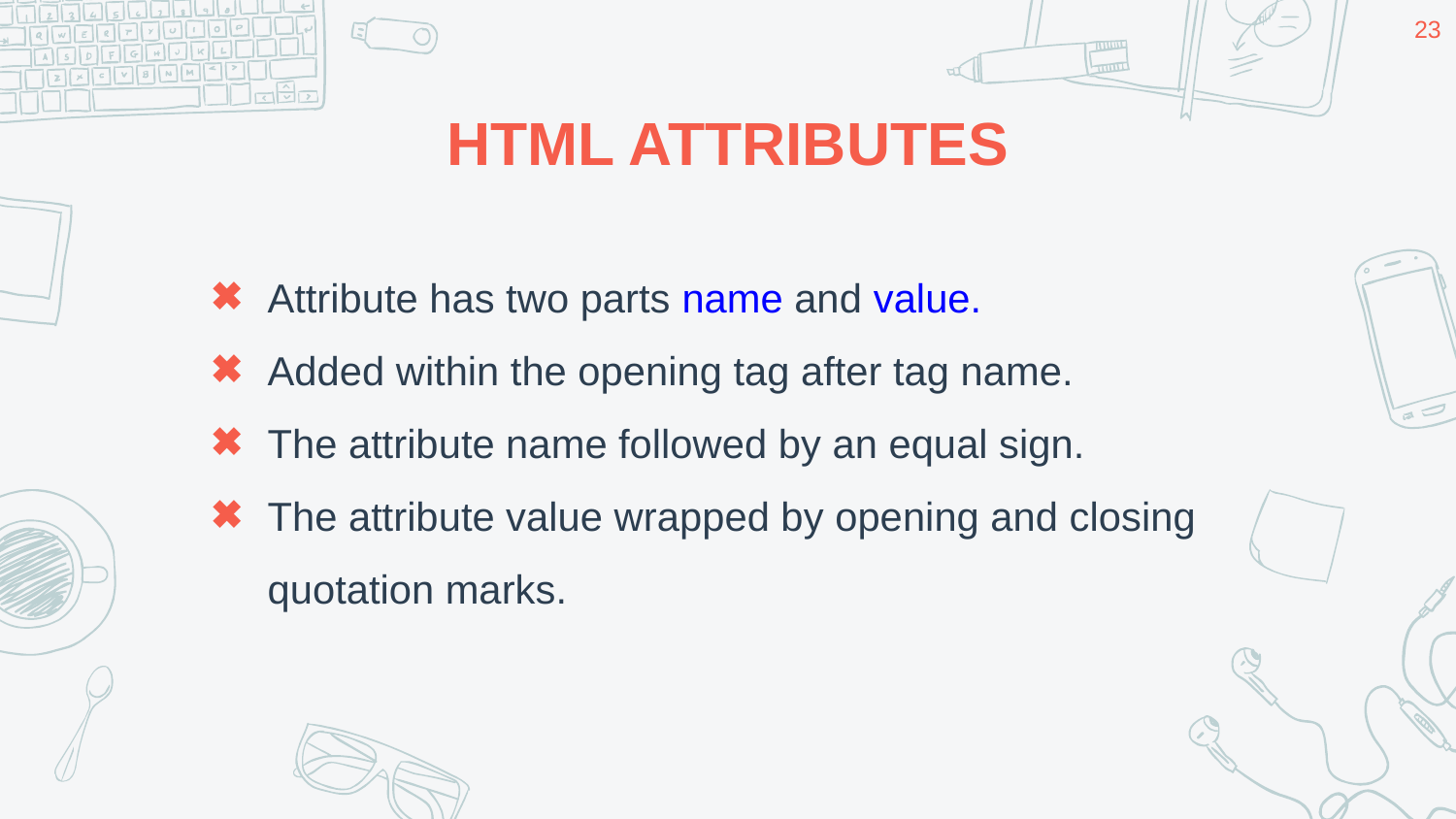

23
# HTML ATTRIBUTES
Attribute has two parts name and value.
Added within the opening tag after tag name.
The attribute name followed by an equal sign.
The attribute value wrapped by opening and closing quotation marks.